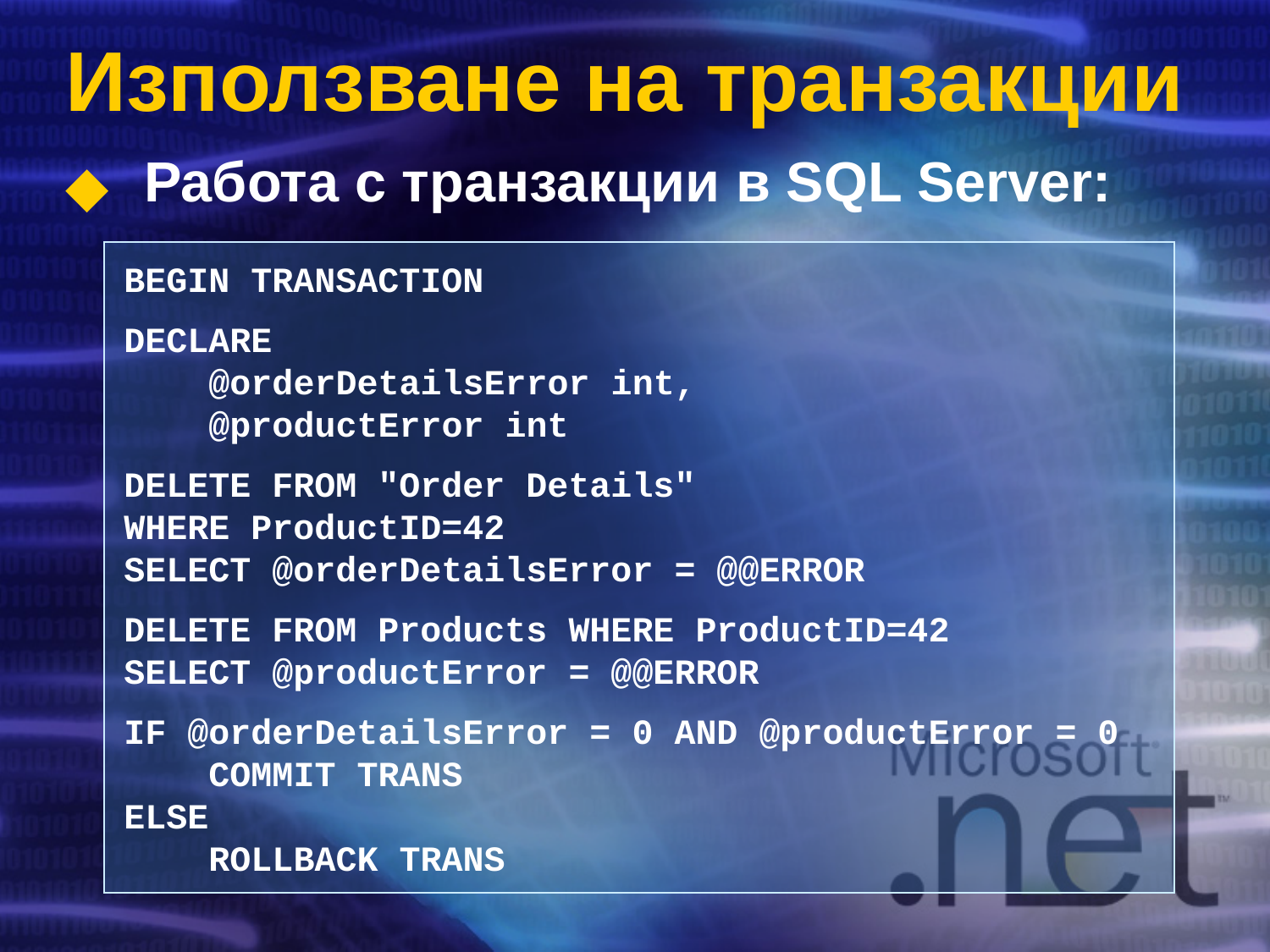

# Използване на транзакции
Работа с транзакции в SQL Server:
BEGIN TRANSACTION
DECLARE
    @orderDetailsError int,
    @productError int
DELETE FROM "Order Details"
WHERE ProductID=42
SELECT @orderDetailsError = @@ERROR
DELETE FROM Products WHERE ProductID=42
SELECT @productError = @@ERROR
IF @orderDetailsError = 0 AND @productError = 0
    COMMIT TRANS
ELSE
    ROLLBACK TRANS